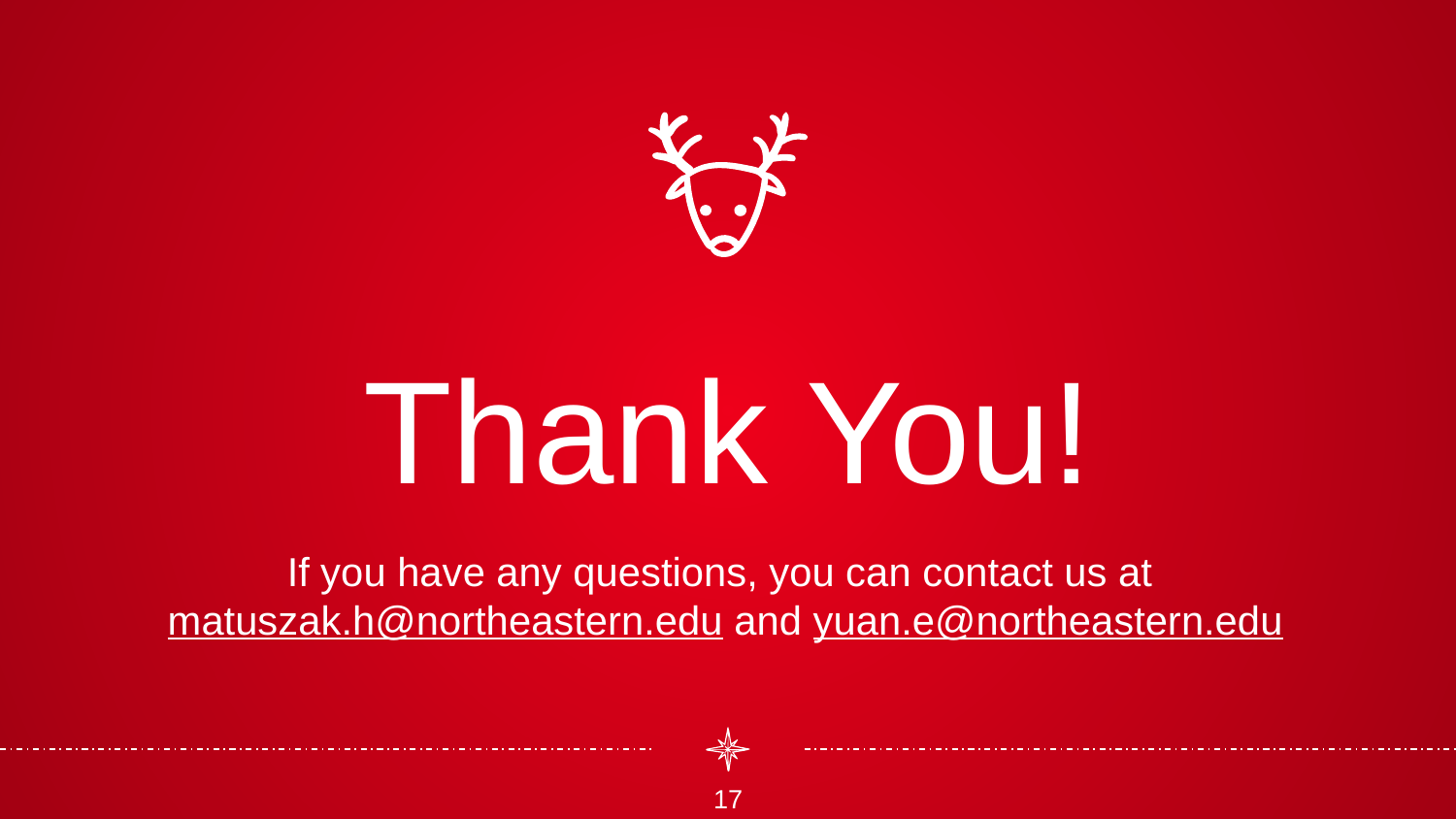

Thank You!
If you have any questions, you can contact us at matuszak.h@northeastern.edu and yuan.e@northeastern.edu

17